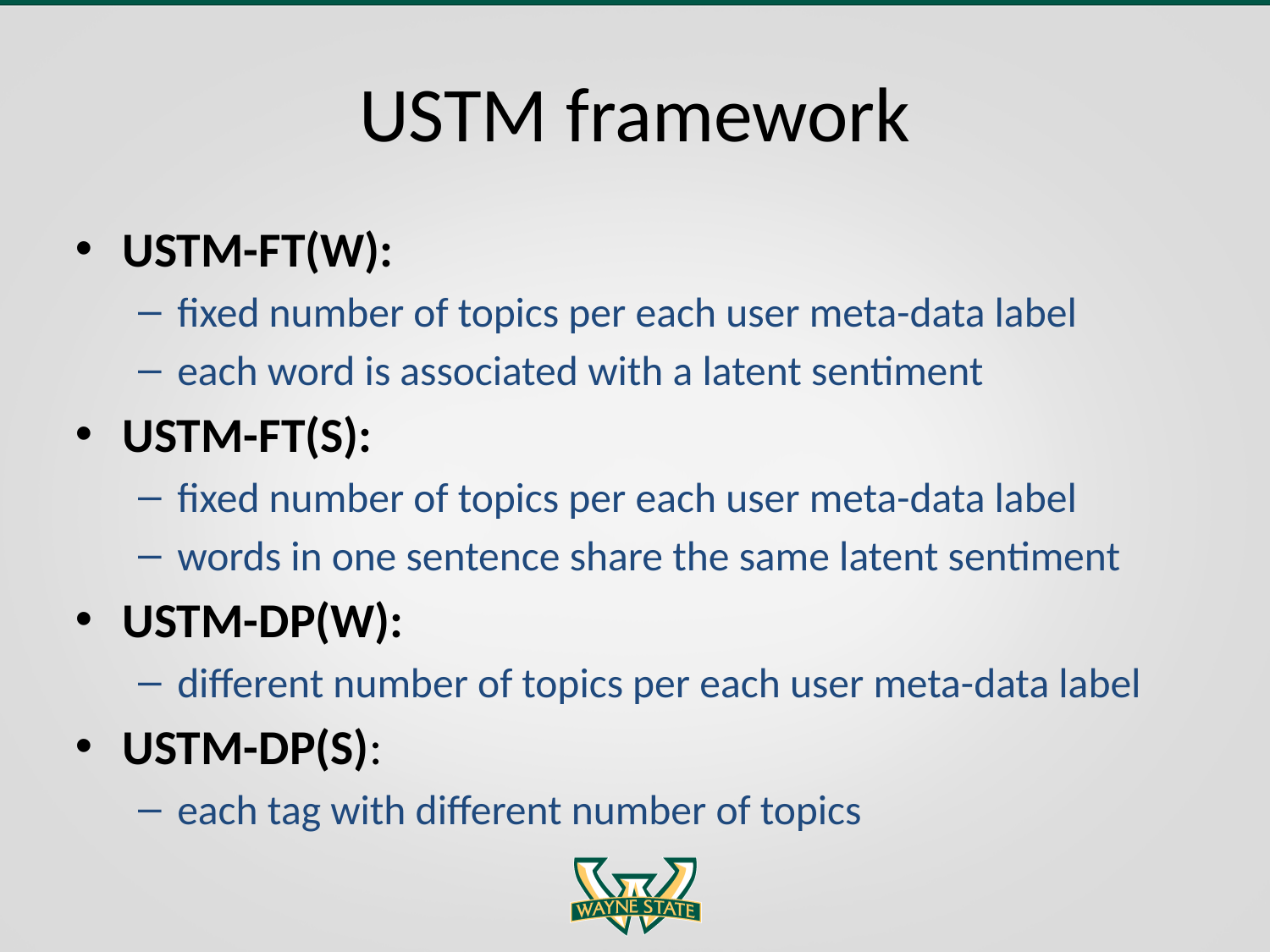

# USTM framework
USTM-FT(W):
fixed number of topics per each user meta-data label
each word is associated with a latent sentiment
USTM-FT(S):
fixed number of topics per each user meta-data label
words in one sentence share the same latent sentiment
USTM-DP(W):
different number of topics per each user meta-data label
USTM-DP(S):
each tag with different number of topics